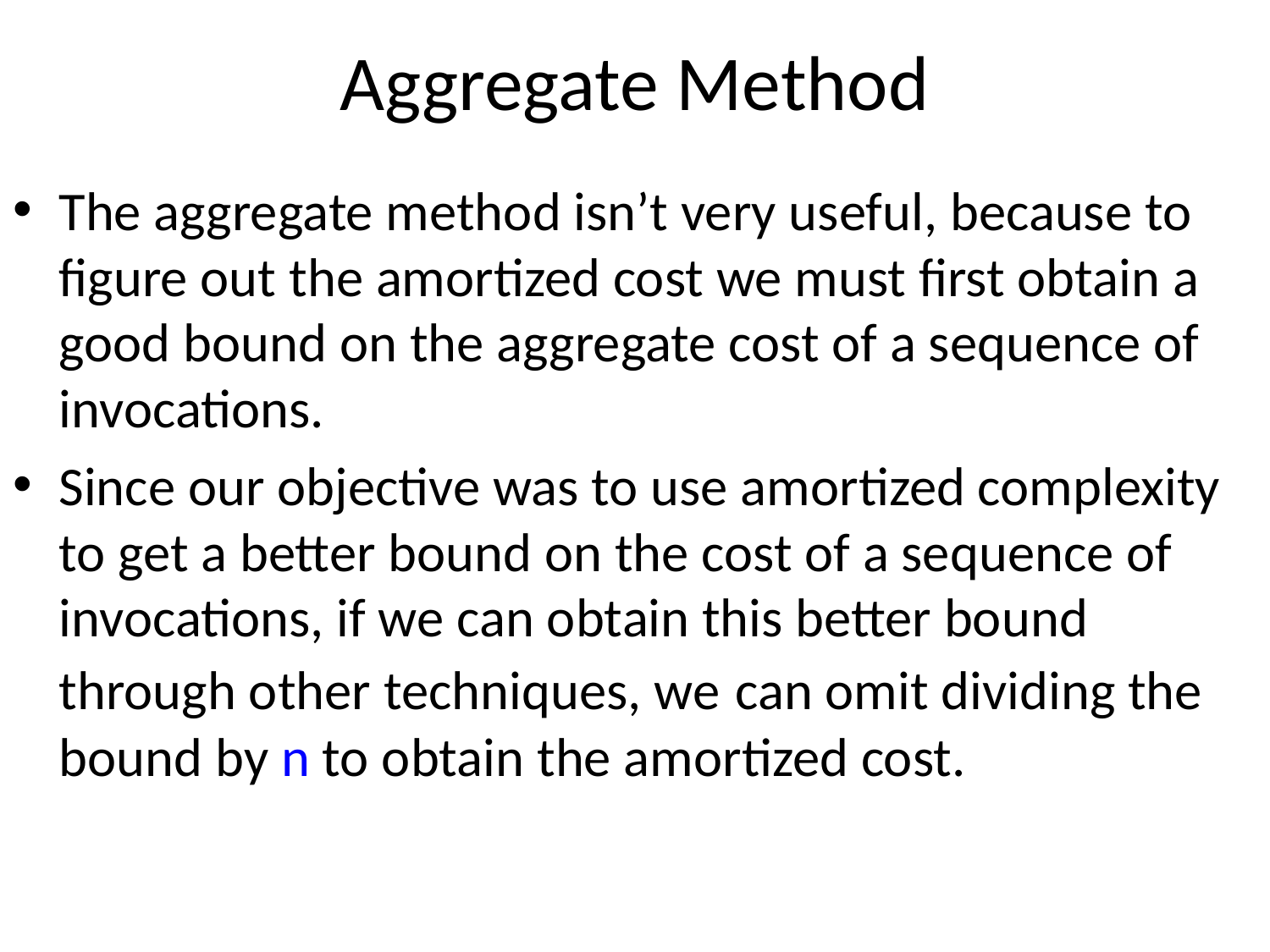

# Aggregate Method
The aggregate method isn’t very useful, because to figure out the amortized cost we must first obtain a good bound on the aggregate cost of a sequence of invocations.
Since our objective was to use amortized complexity to get a better bound on the cost of a sequence of invocations, if we can obtain this better bound through other techniques, we can omit dividing the bound by n to obtain the amortized cost.